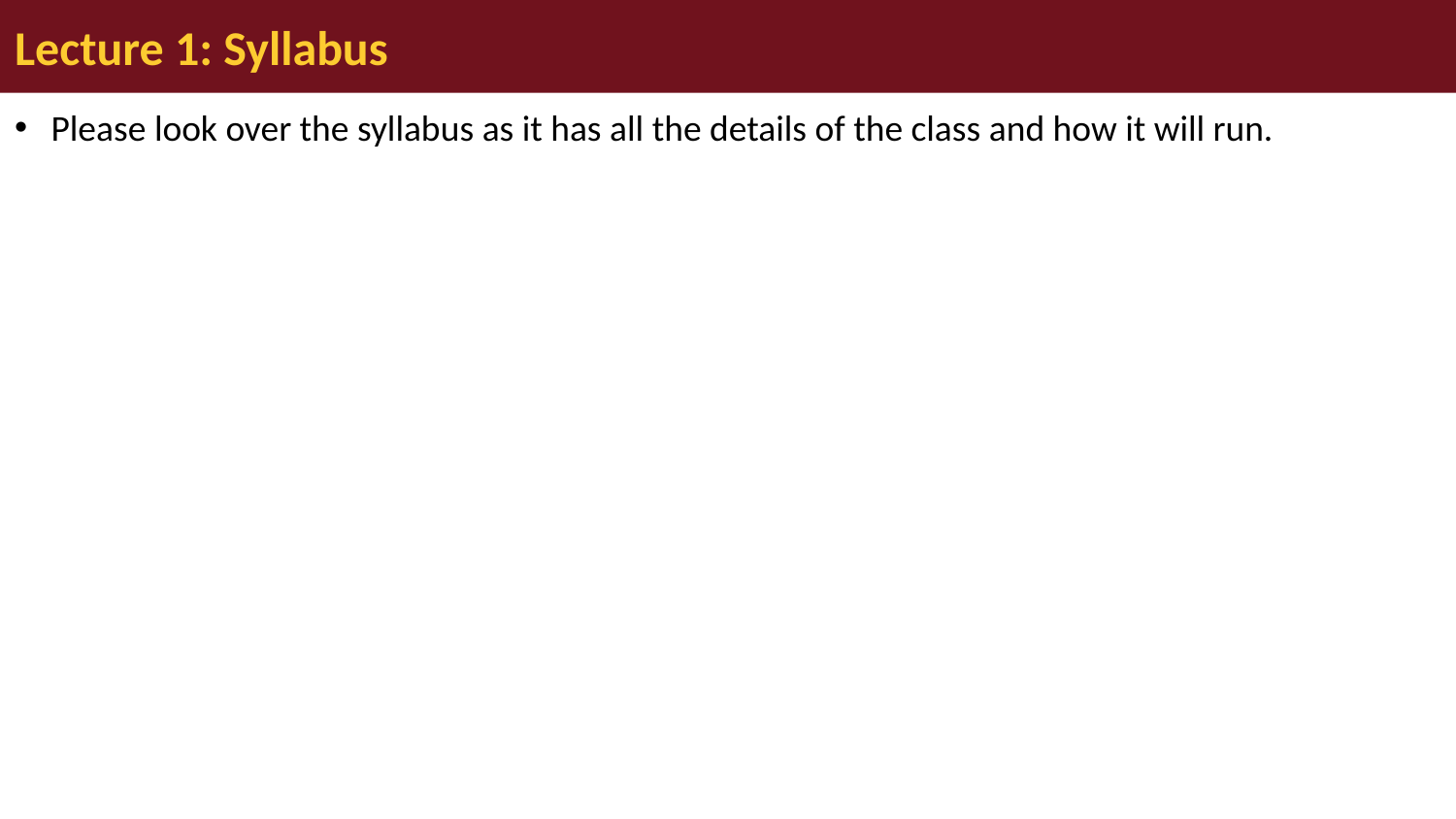

# Lecture 1: Syllabus
Please look over the syllabus as it has all the details of the class and how it will run.